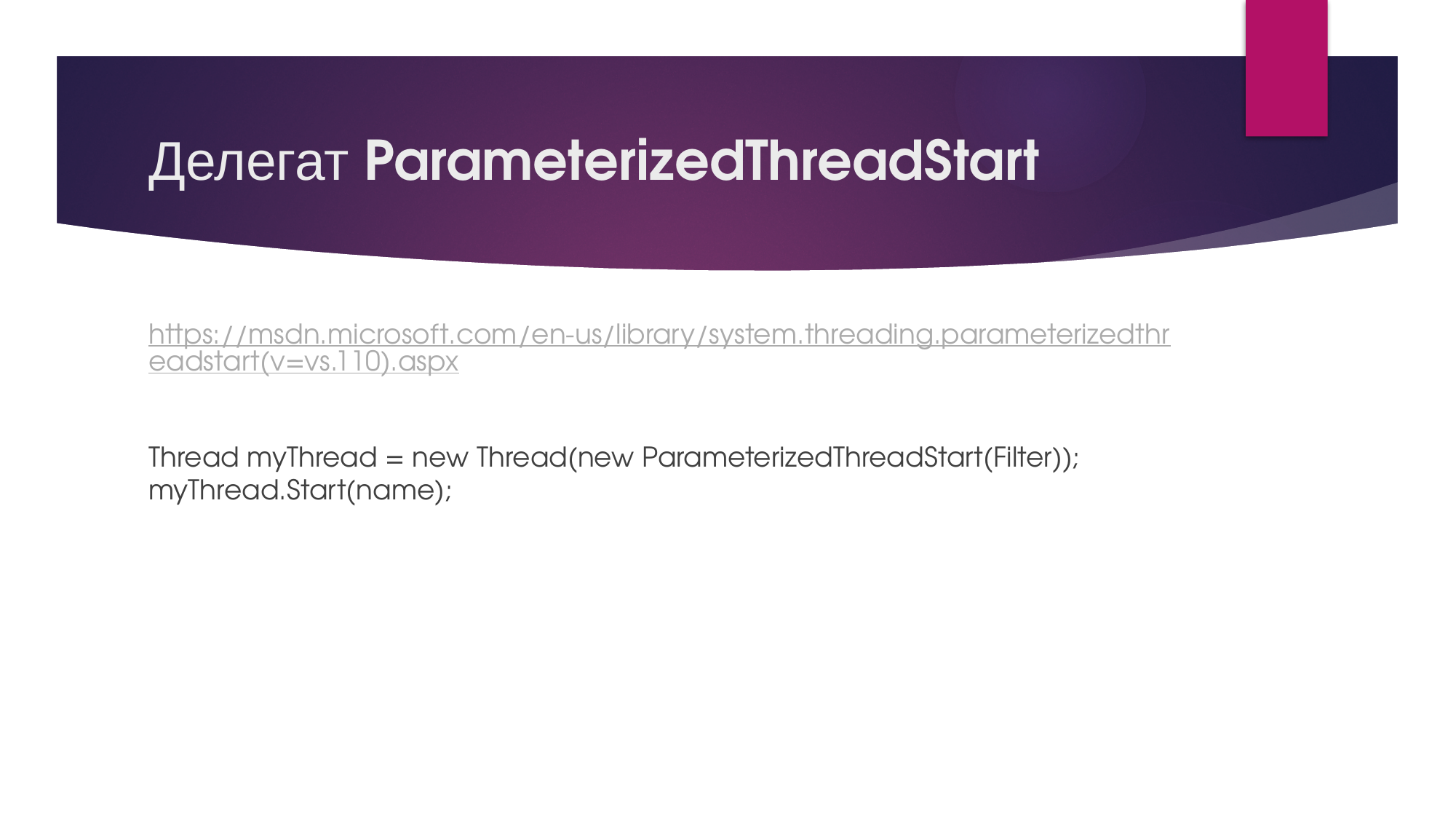

# Делегат ParameterizedThreadStart
https://msdn.microsoft.com/en-us/library/system.threading.parameterizedthreadstart(v=vs.110).aspx

Thread myThread = new Thread(new ParameterizedThreadStart(Filter));        myThread.Start(name);